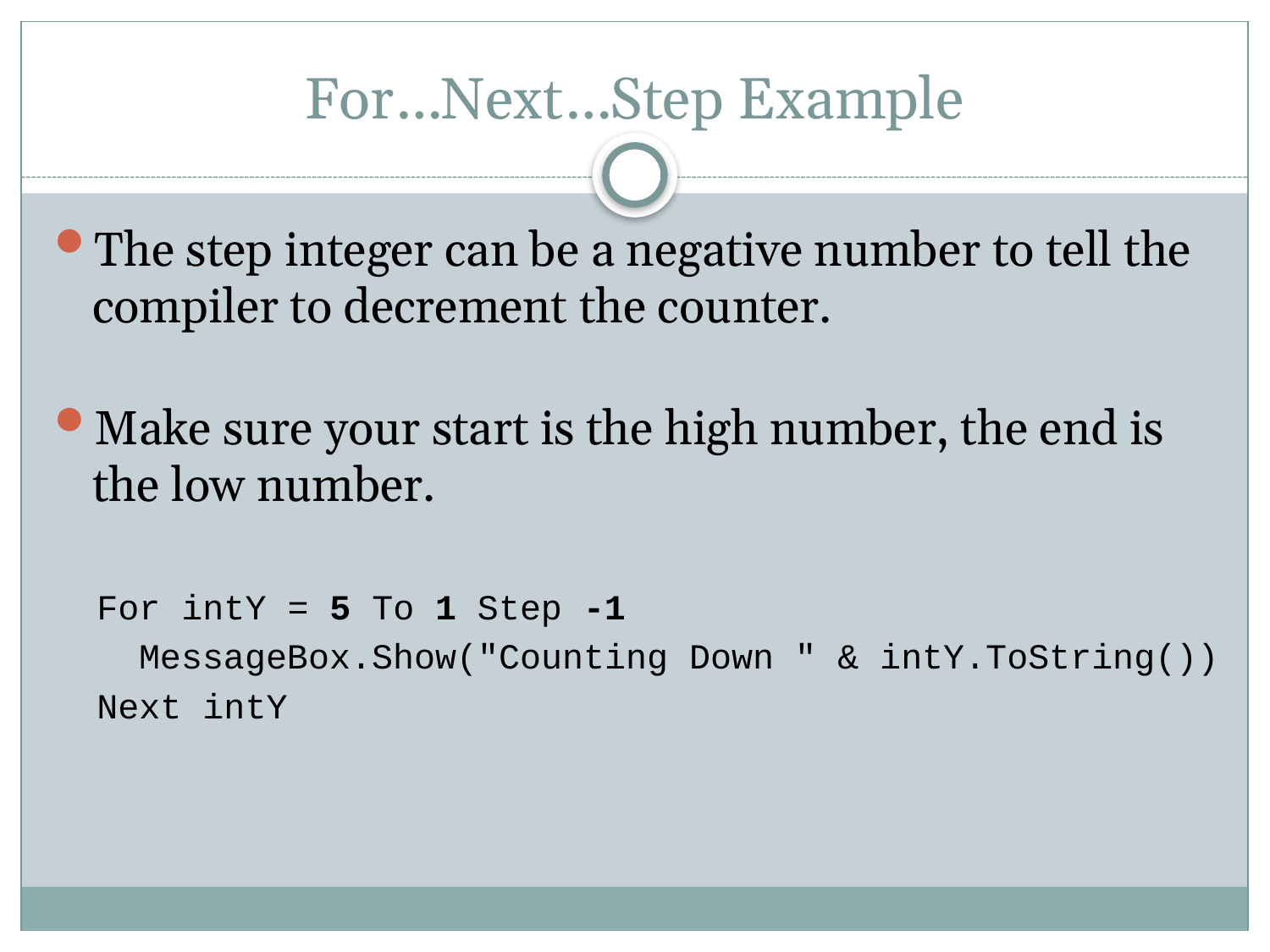

# For…Next…Step Example
The step integer can be a negative number to tell the compiler to decrement the counter.

Make sure your start is the high number, the end is the low number.

  For intY = 5 To 1 Step -1
    MessageBox.Show("Counting Down " & intY.ToString())
  Next intY